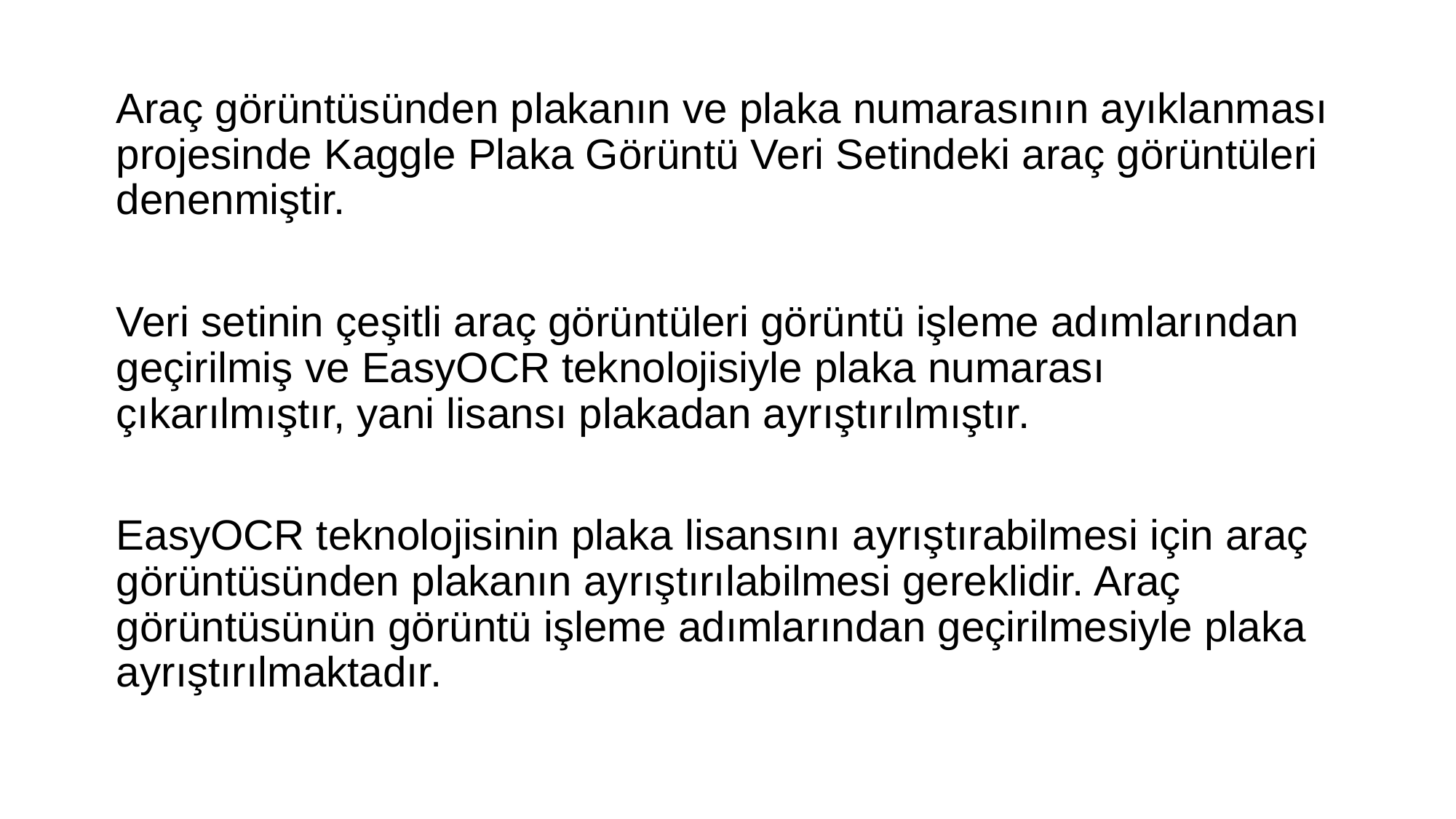

Araç görüntüsünden plakanın ve plaka numarasının ayıklanması projesinde Kaggle Plaka Görüntü Veri Setindeki araç görüntüleri denenmiştir.

Veri setinin çeşitli araç görüntüleri görüntü işleme adımlarından geçirilmiş ve EasyOCR teknolojisiyle plaka numarası çıkarılmıştır, yani lisansı plakadan ayrıştırılmıştır.

EasyOCR teknolojisinin plaka lisansını ayrıştırabilmesi için araç görüntüsünden plakanın ayrıştırılabilmesi gereklidir. Araç görüntüsünün görüntü işleme adımlarından geçirilmesiyle plaka ayrıştırılmaktadır.